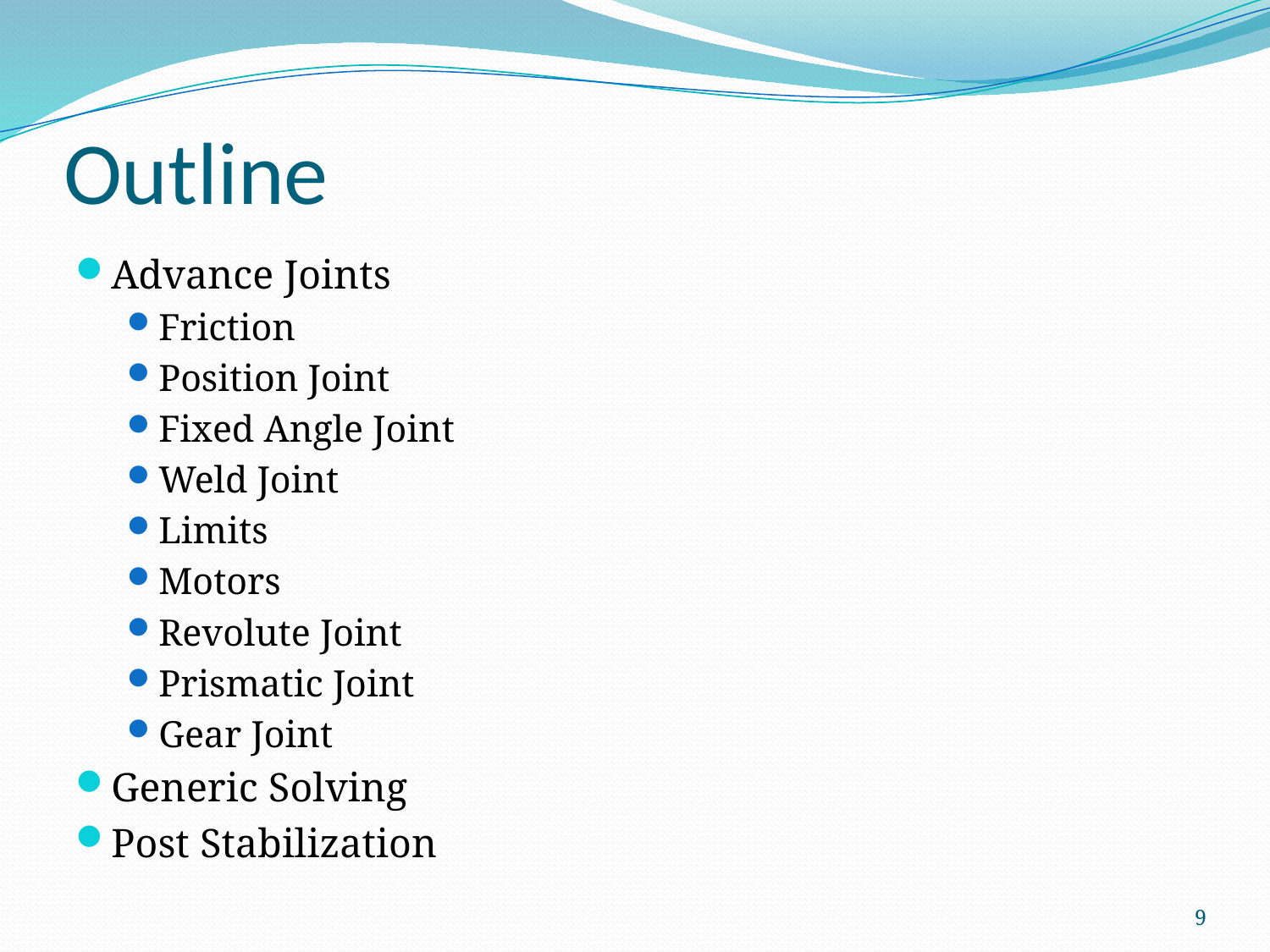

# Outline
Advance Joints
Friction
Position Joint
Fixed Angle Joint
Weld Joint
Limits
Motors
Revolute Joint
Prismatic Joint
Gear Joint
Generic Solving
Post Stabilization

9